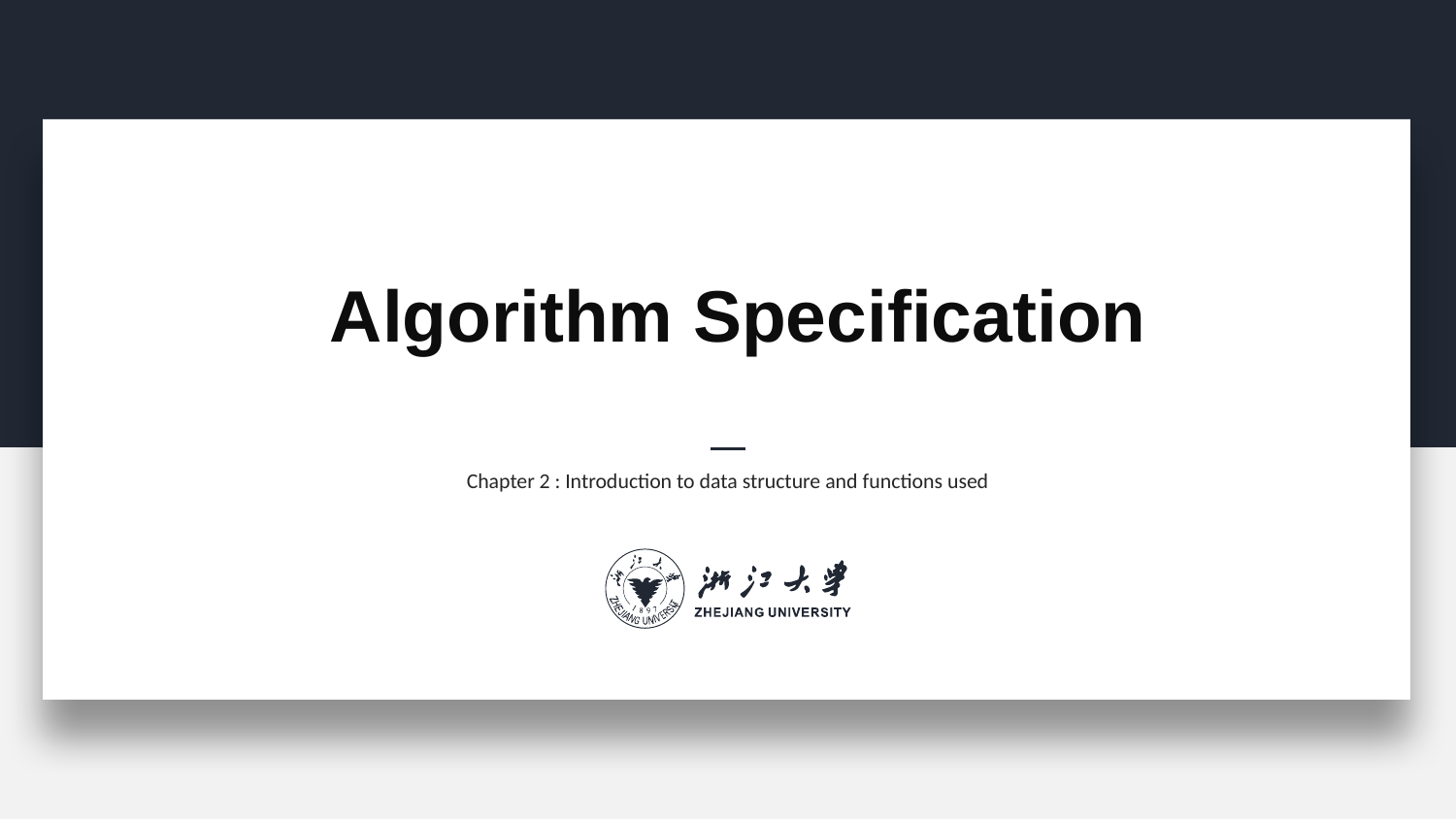

Algorithm Specification
Chapter 2 : Introduction to data structure and functions used